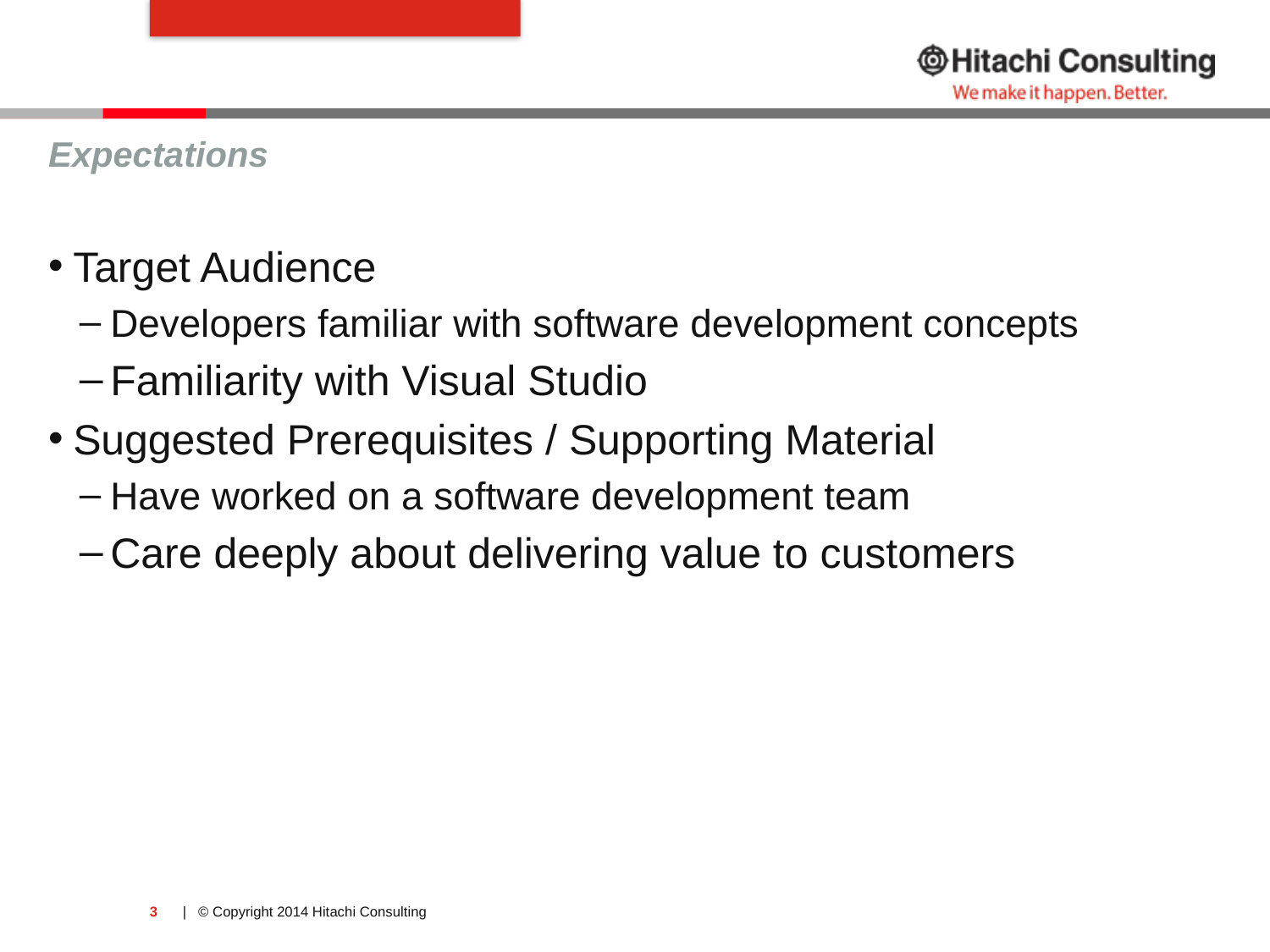

#
Expectations
Target Audience
Developers familiar with software development concepts
Familiarity with Visual Studio
Suggested Prerequisites / Supporting Material
Have worked on a software development team
Care deeply about delivering value to customers